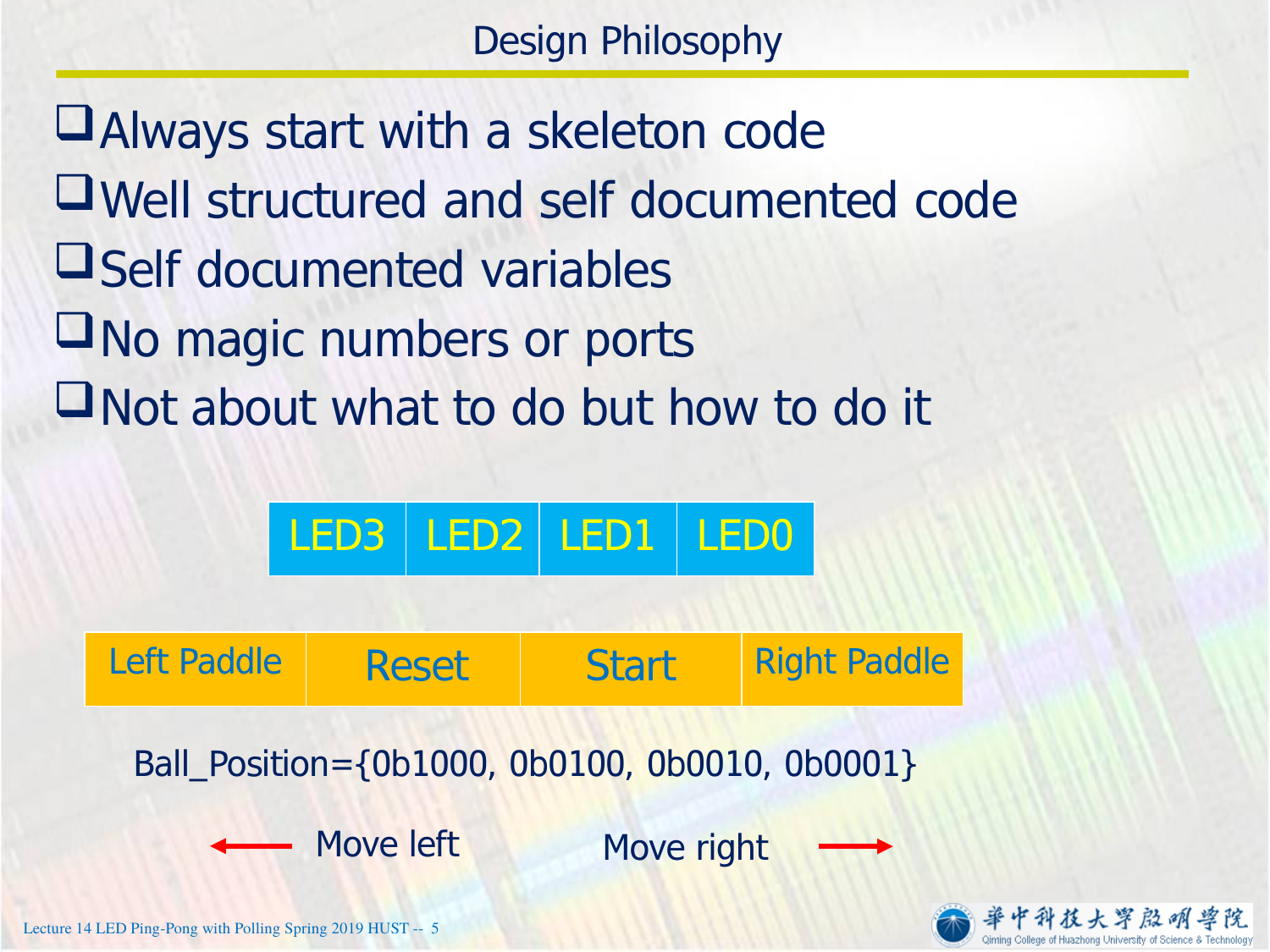

# Design Philosophy
Always start with a skeleton code
Well structured and self documented code
Self documented variables
No magic numbers or ports
Not about what to do but how to do it
LED3
LED2
LED1
LED0
Left Paddle
Reset
Start
Right Paddle
Ball_Position={0b1000, 0b0100, 0b0010, 0b0001}
Move left
Move right